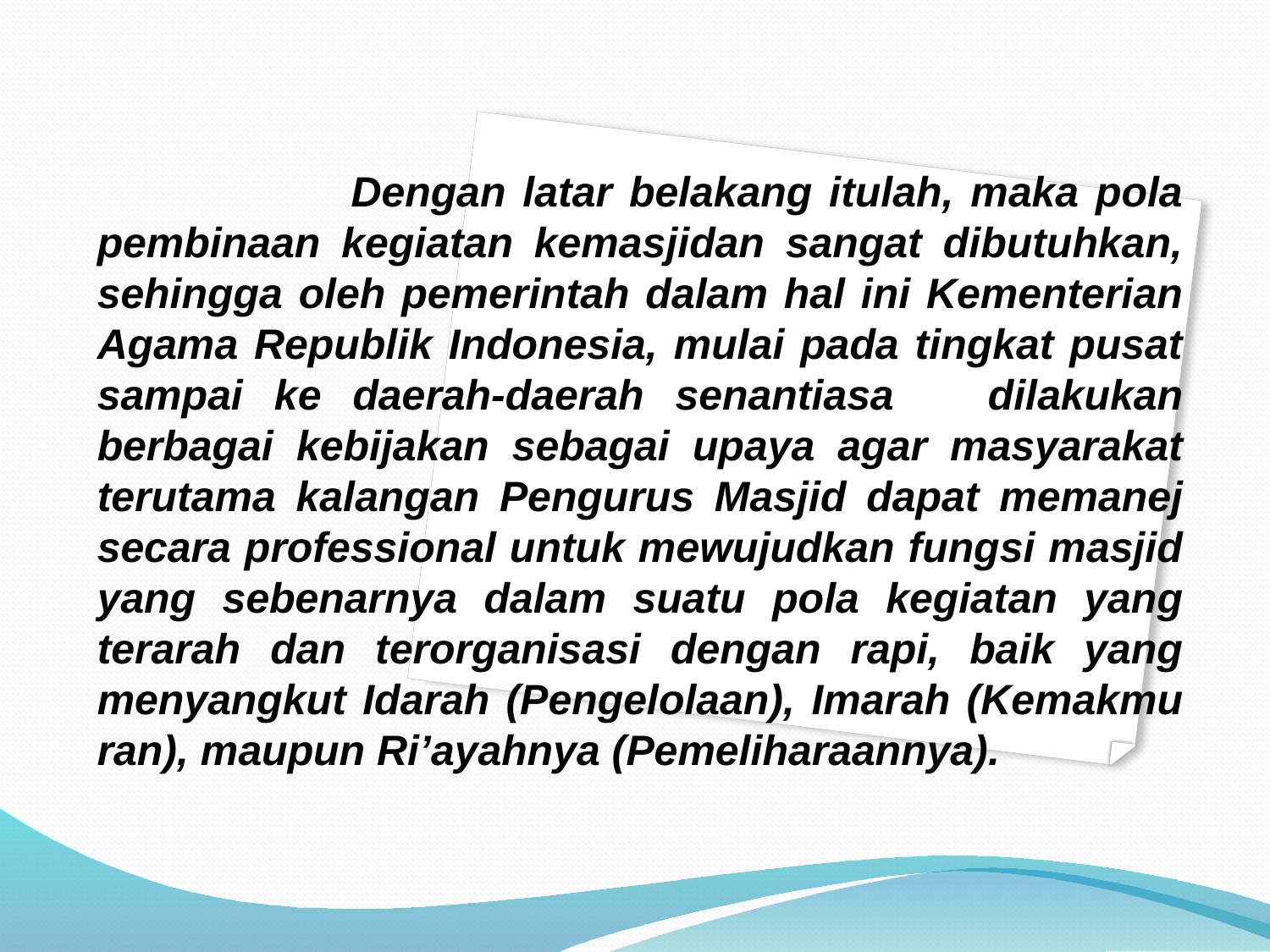

Dengan latar belakang itulah, maka pola pembinaan kegiatan kemasjidan sangat dibutuhkan, sehingga oleh pemerintah dalam hal ini Kementerian Agama Republik Indonesia, mulai pada tingkat pusat sampai ke daerah-daerah senantiasa   dilakukan berbagai kebijakan sebagai upaya agar masyarakat terutama kalangan Pengurus Masjid dapat memanej secara professional untuk mewujudkan fungsi masjid yang sebenarnya dalam suatu pola kegiatan yang terarah dan terorganisasi dengan rapi, baik yang menyangkut Idarah (Pengelolaan), Imarah (Kemakmu ran), maupun Ri’ayahnya (Pemeliharaannya).